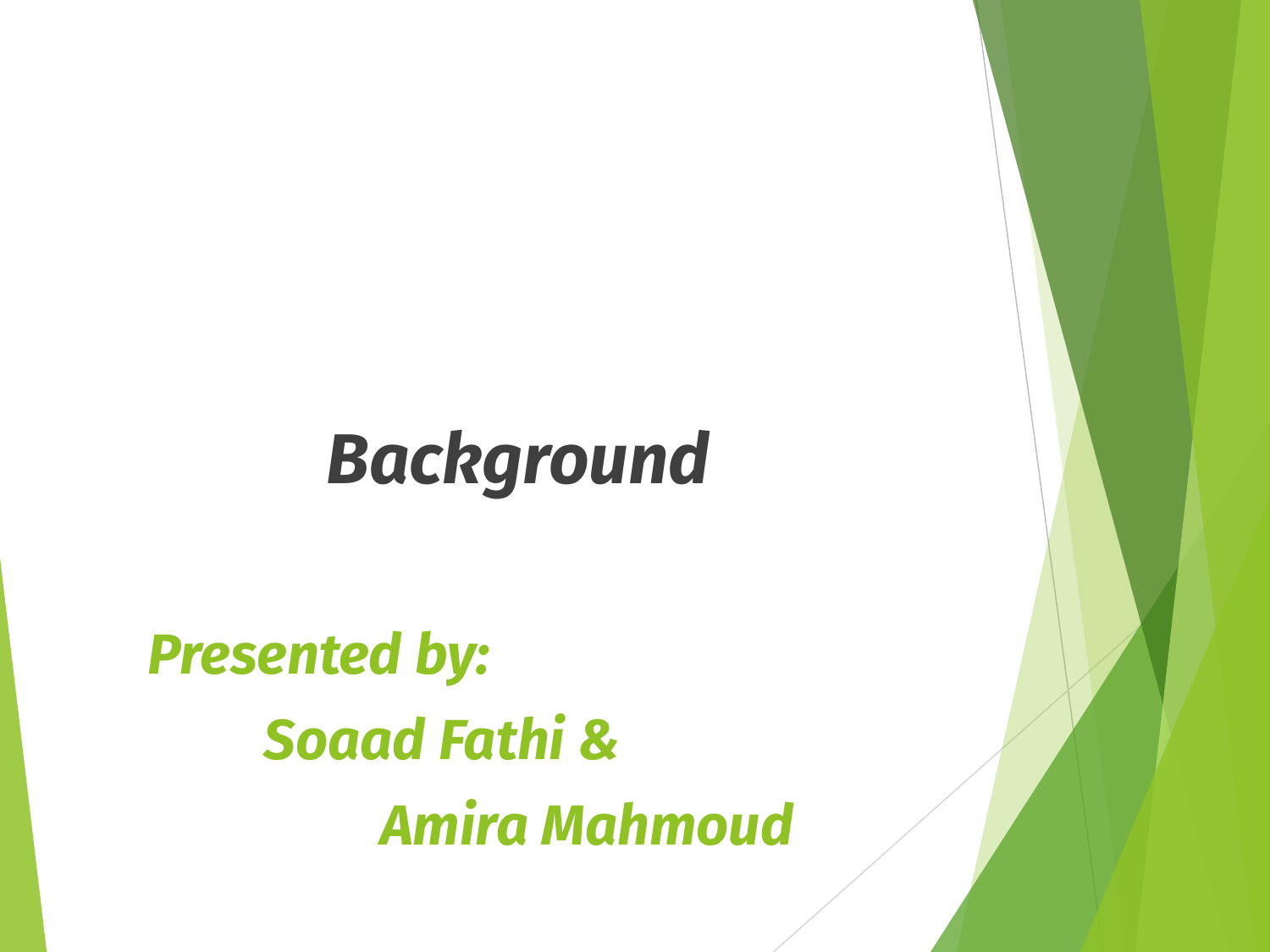

#

Background

     Presented by:
              Soaad Fathi &
                       Amira Mahmoud